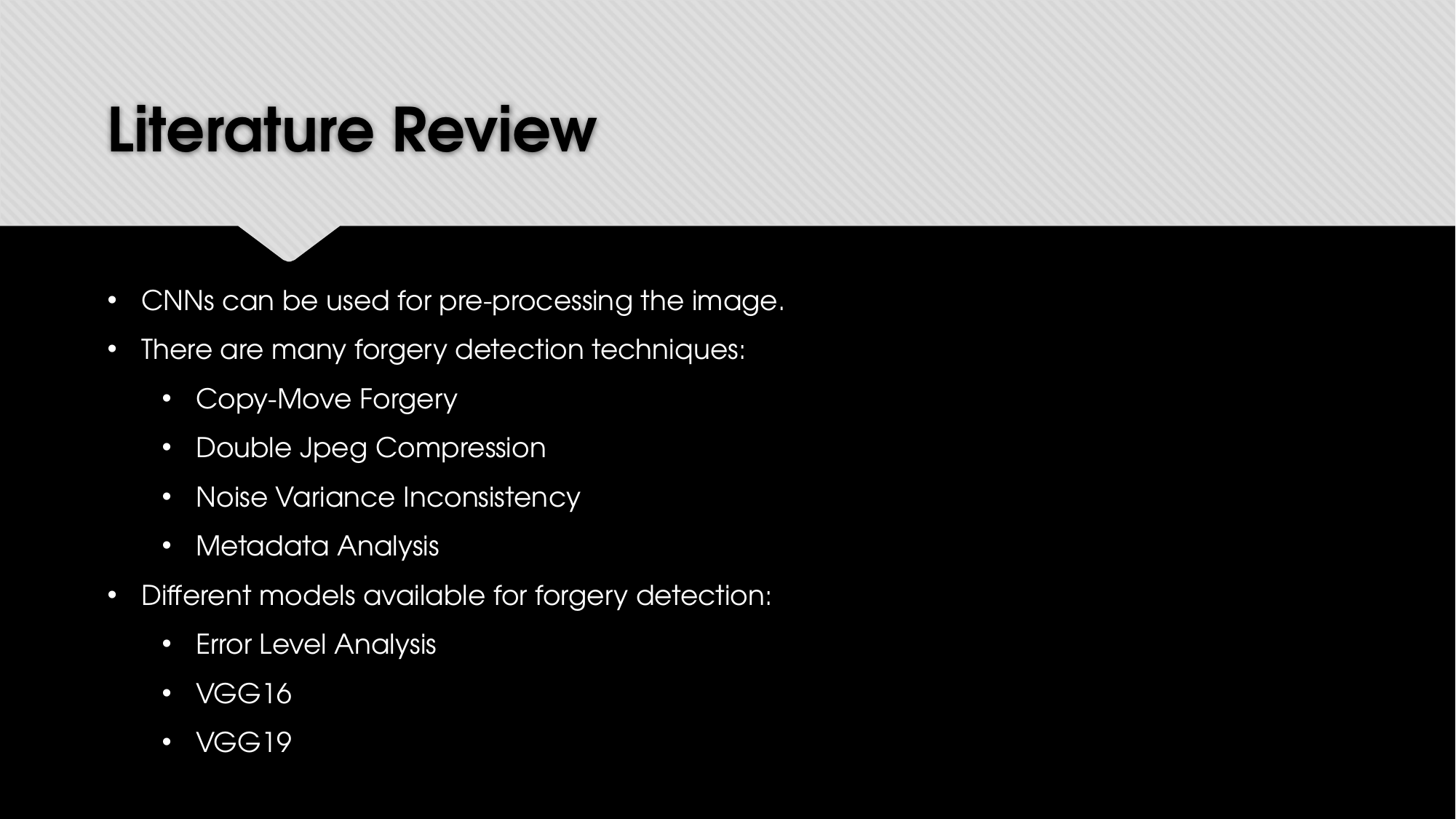

# Literature Review
CNNs can be used for pre-processing the image.
There are many forgery detection techniques:
Copy-Move Forgery
Double Jpeg Compression
Noise Variance Inconsistency
Metadata Analysis
Different models available for forgery detection:
Error Level Analysis
VGG16
VGG19